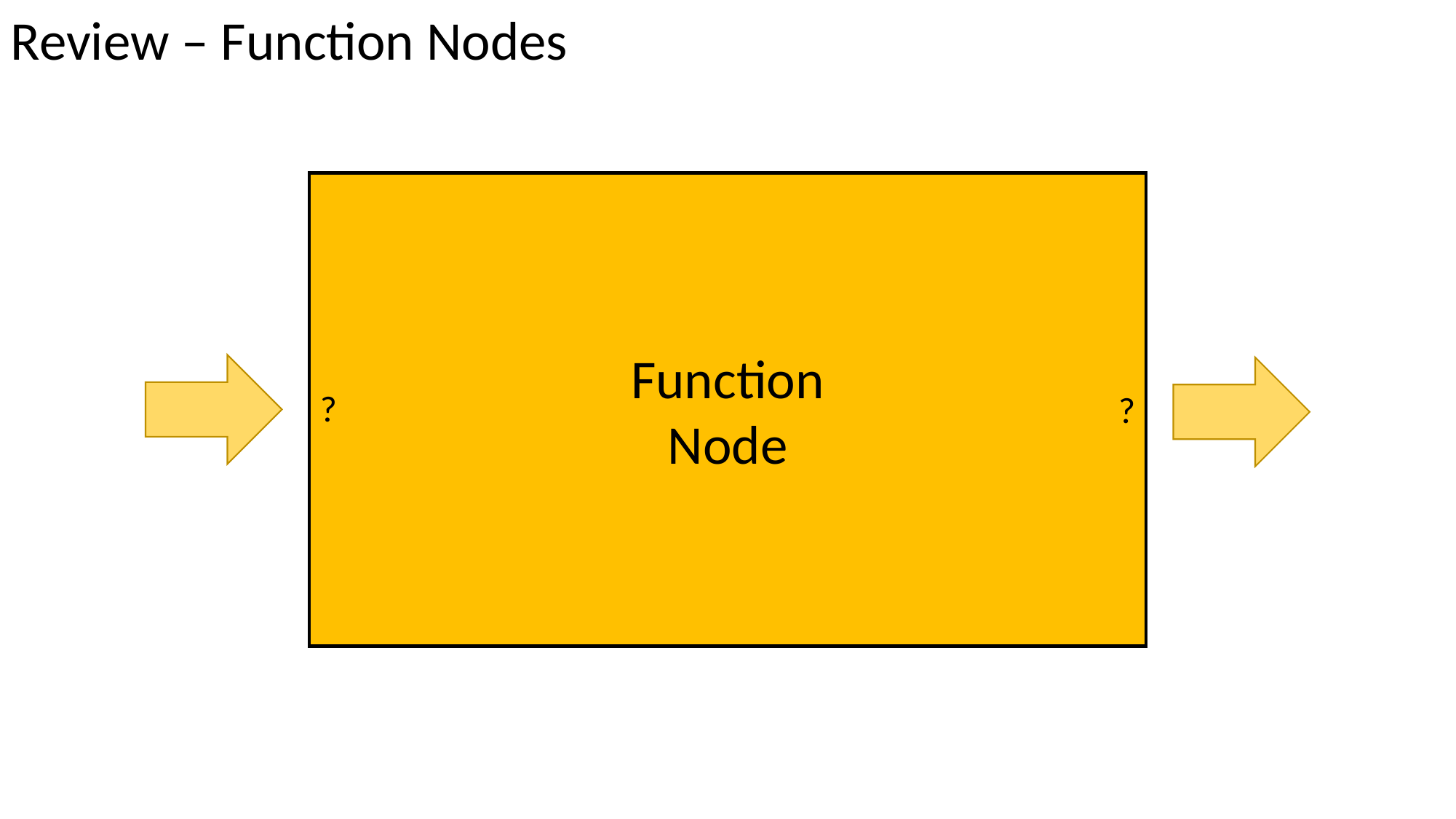

Review – Function Nodes
Function
Node

?
?